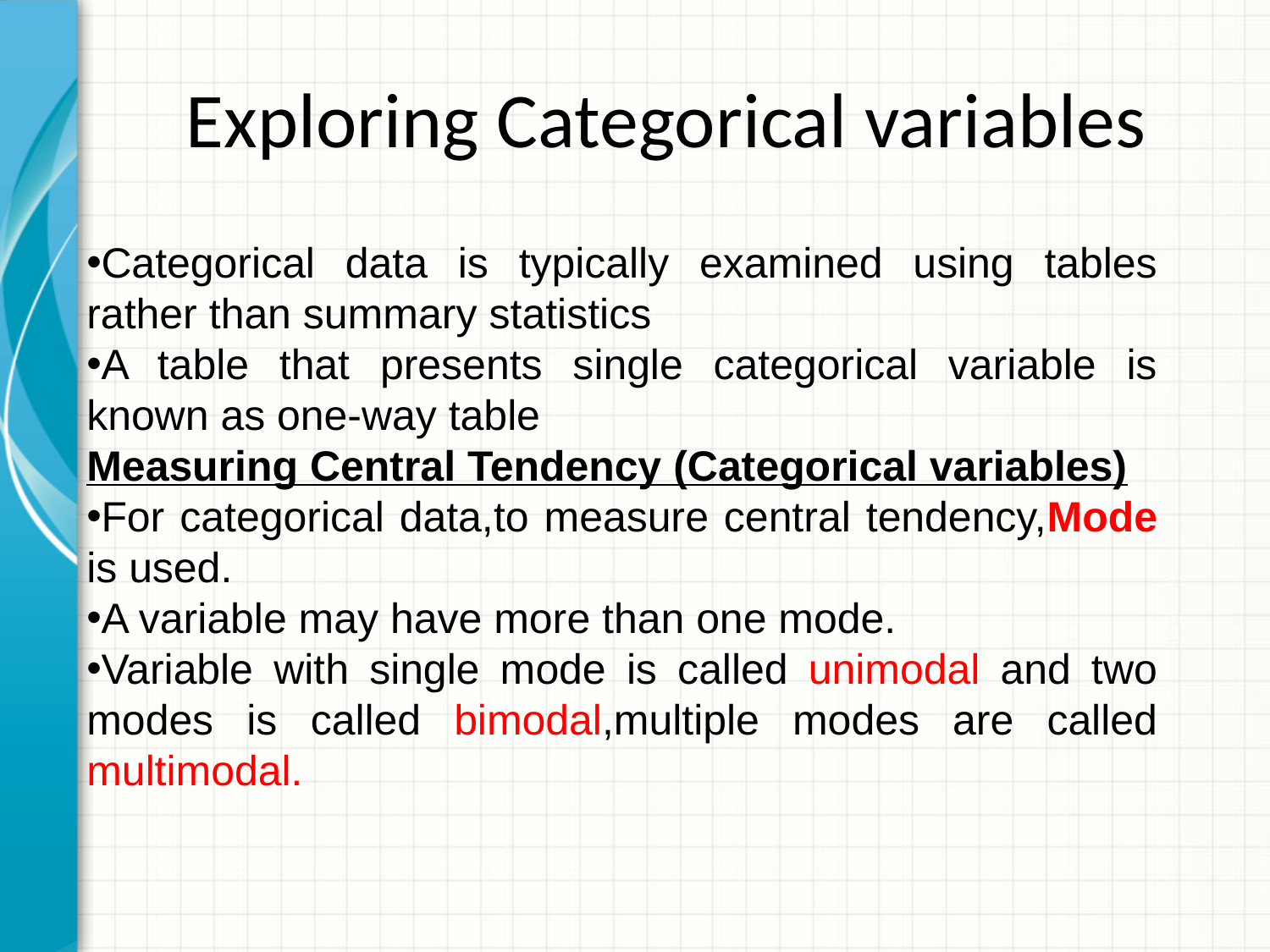

Exploring Categorical variables
Categorical data is typically examined using tables rather than summary statistics
A table that presents single categorical variable is known as one-way table
Measuring Central Tendency (Categorical variables)
For categorical data,to measure central tendency,Mode is used.
A variable may have more than one mode.
Variable with single mode is called unimodal and two modes is called bimodal,multiple modes are called multimodal.